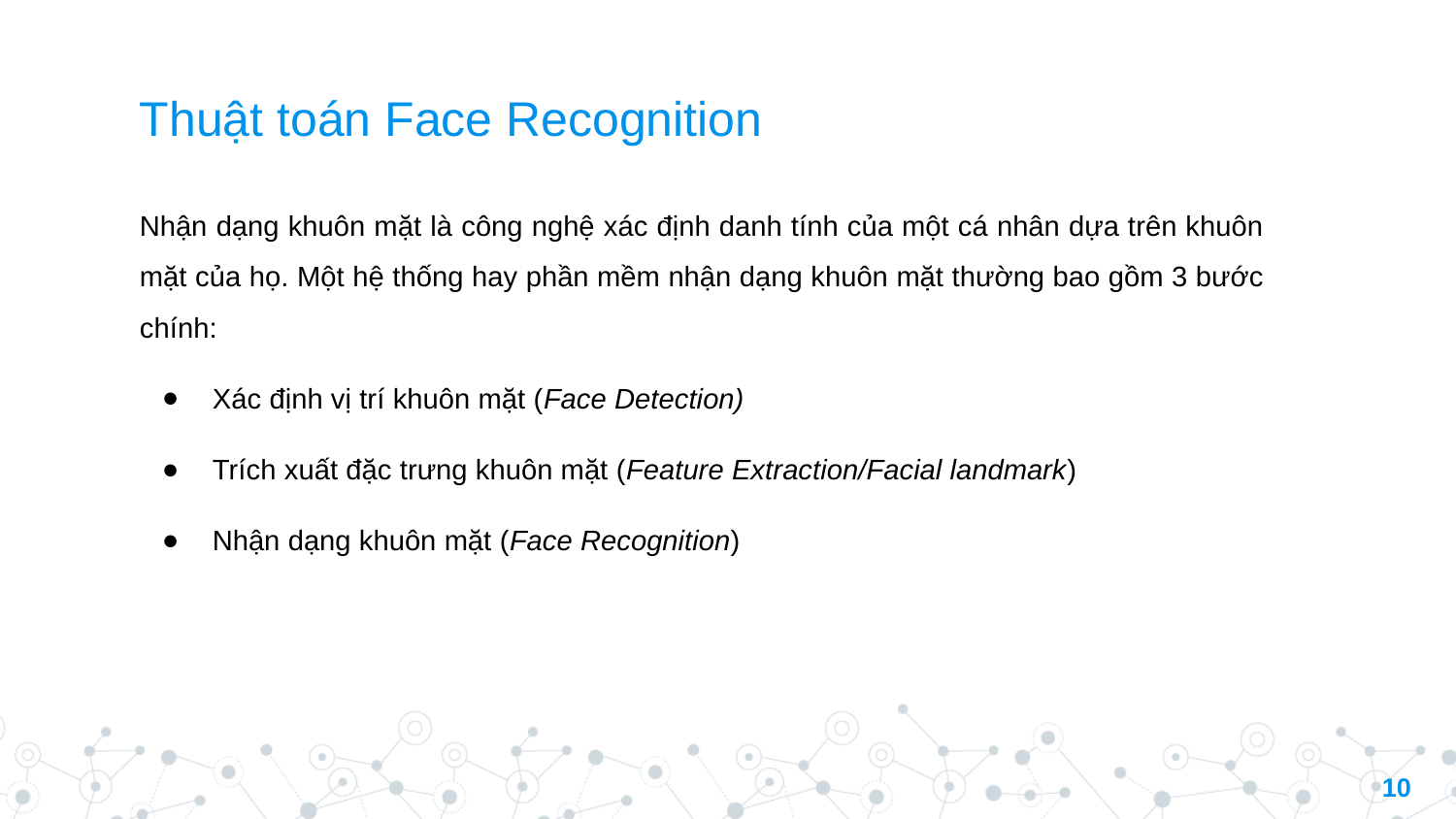

# Thuật toán Face Recognition
Nhận dạng khuôn mặt là công nghệ xác định danh tính của một cá nhân dựa trên khuôn mặt của họ. Một hệ thống hay phần mềm nhận dạng khuôn mặt thường bao gồm 3 bước chính:
Xác định vị trí khuôn mặt (Face Detection)
Trích xuất đặc trưng khuôn mặt (Feature Extraction/Facial landmark)
Nhận dạng khuôn mặt (Face Recognition)
10